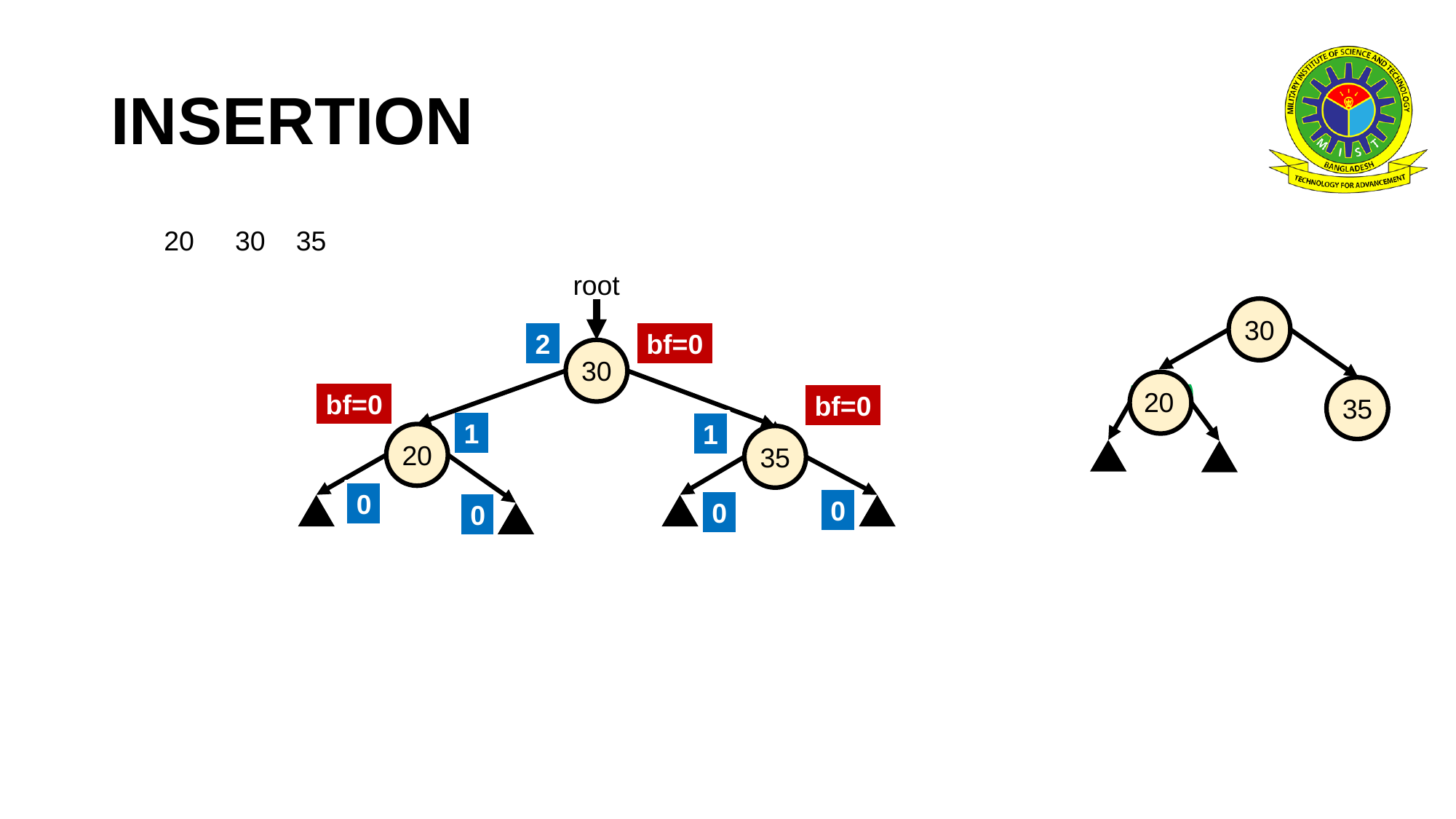

# INSERTION
20
30
35
root

30
2
bf=0

30
?
P(30)

?

20
bf=0
bf=0
35
1
1

20
?
?
35
L(20)

L(30)

0
0
0
0